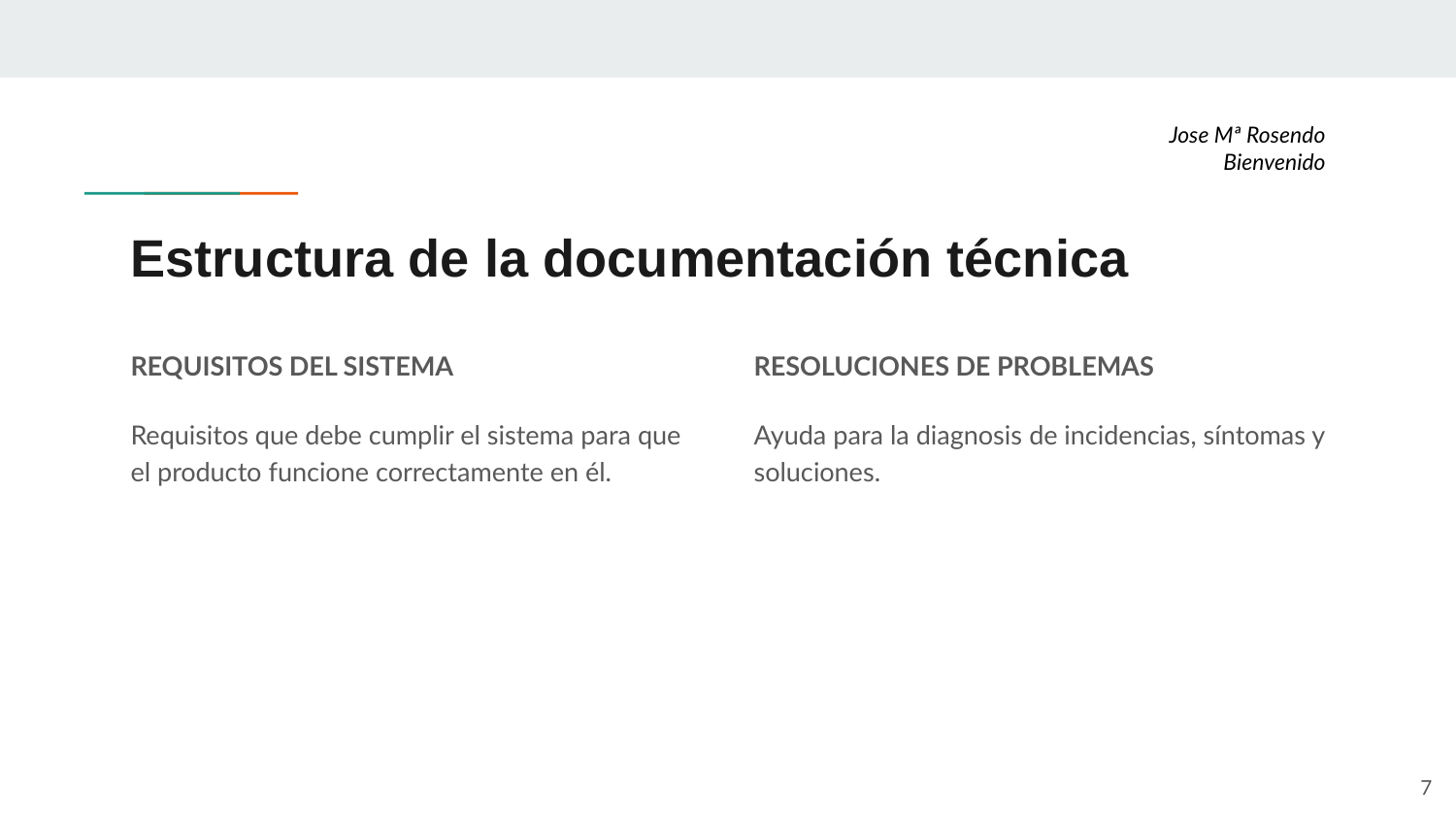

Jose Mª Rosendo Bienvenido
# Estructura de la documentación técnica
REQUISITOS DEL SISTEMA
Requisitos que debe cumplir el sistema para que el producto funcione correctamente en él.
RESOLUCIONES DE PROBLEMAS
Ayuda para la diagnosis de incidencias, síntomas y soluciones.
7